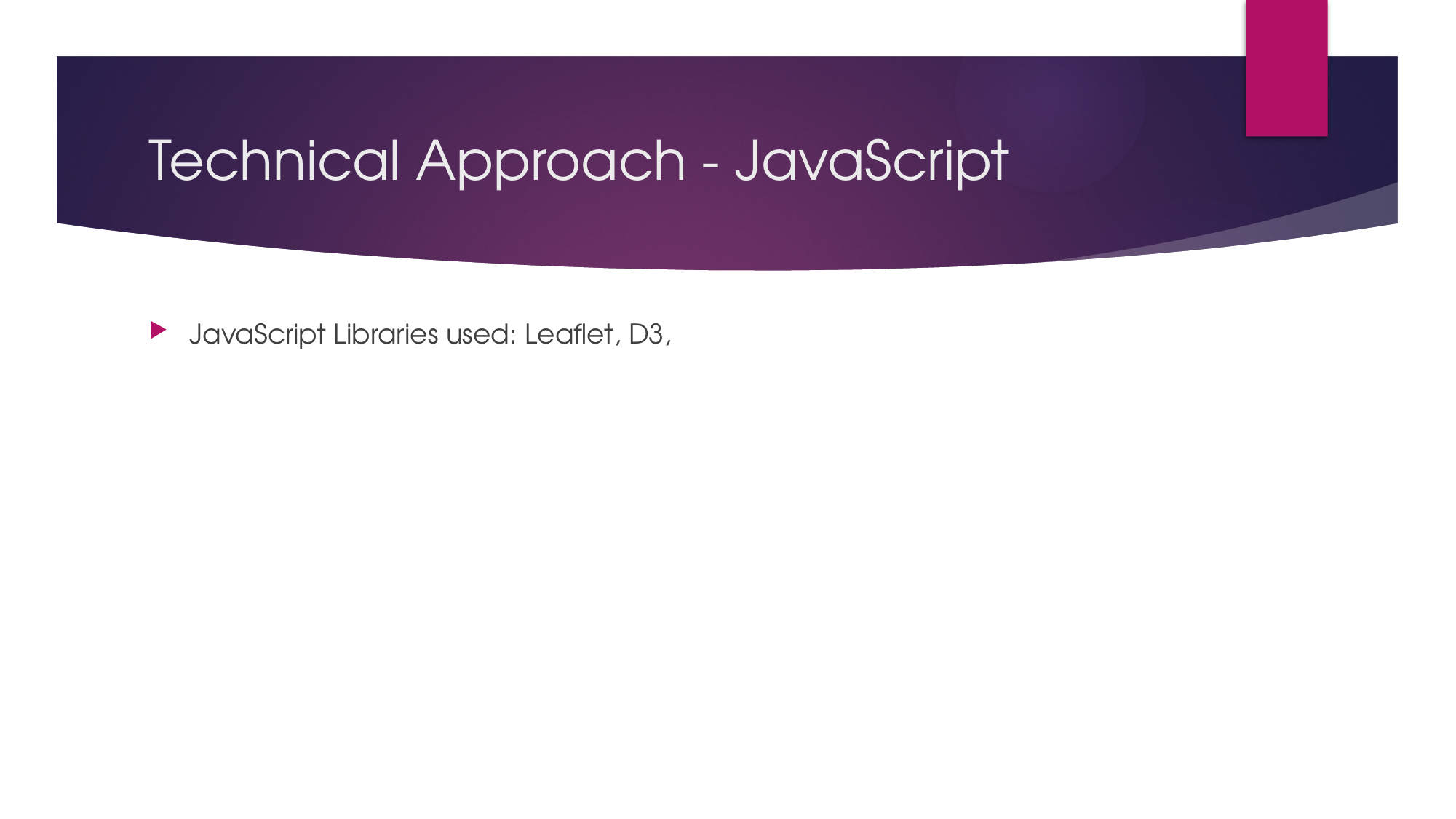

# Technical Approach - JavaScript
JavaScript Libraries used: Leaflet, D3,